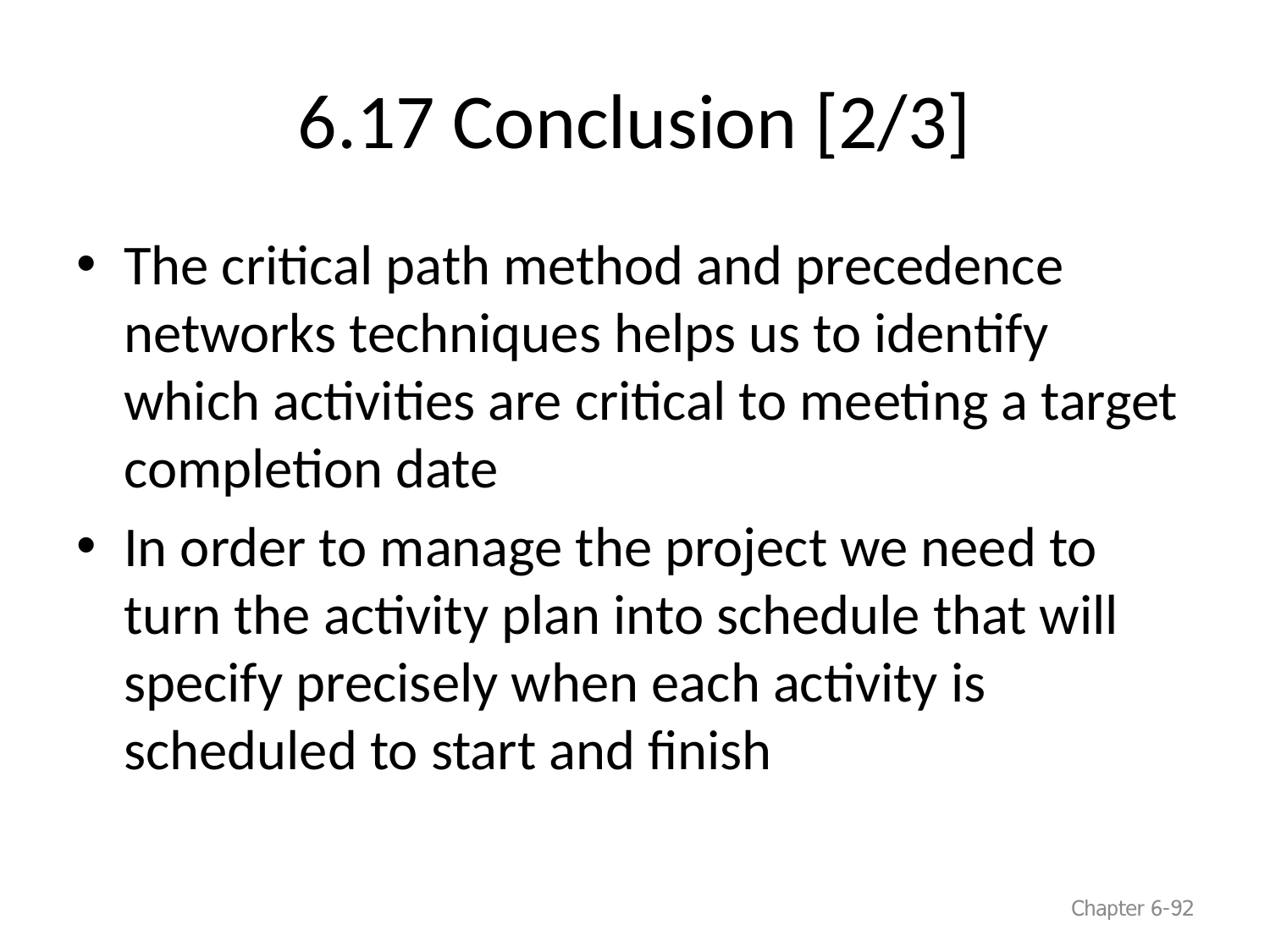

# 6.17 Conclusion [2/3]
The critical path method and precedence networks techniques helps us to identify which activities are critical to meeting a target completion date
In order to manage the project we need to turn the activity plan into schedule that will specify precisely when each activity is scheduled to start and finish
Chapter 6-92